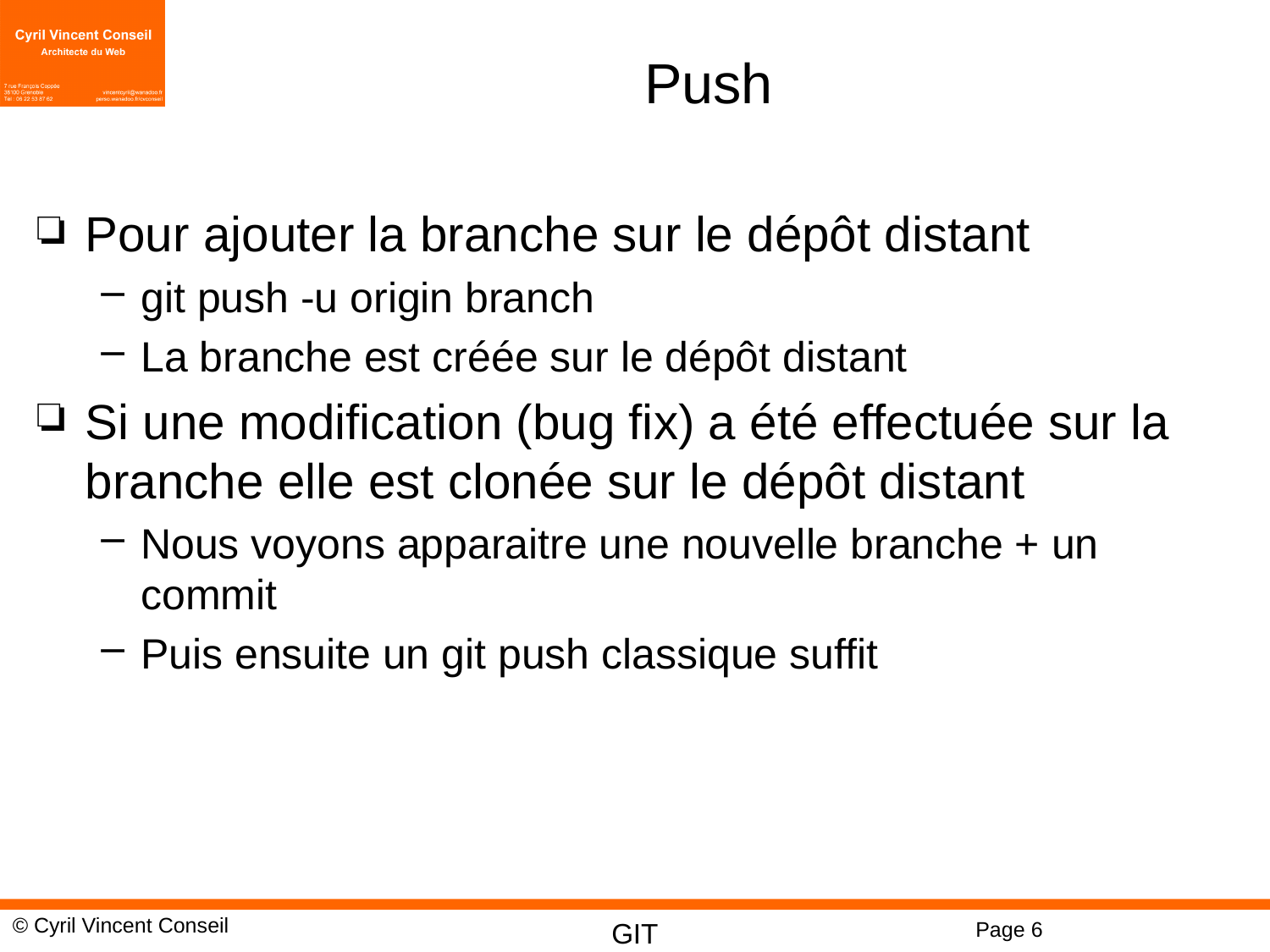

# Push
Pour ajouter la branche sur le dépôt distant
git push -u origin branch
La branche est créée sur le dépôt distant
Si une modification (bug fix) a été effectuée sur la branche elle est clonée sur le dépôt distant
Nous voyons apparaitre une nouvelle branche + un commit
Puis ensuite un git push classique suffit